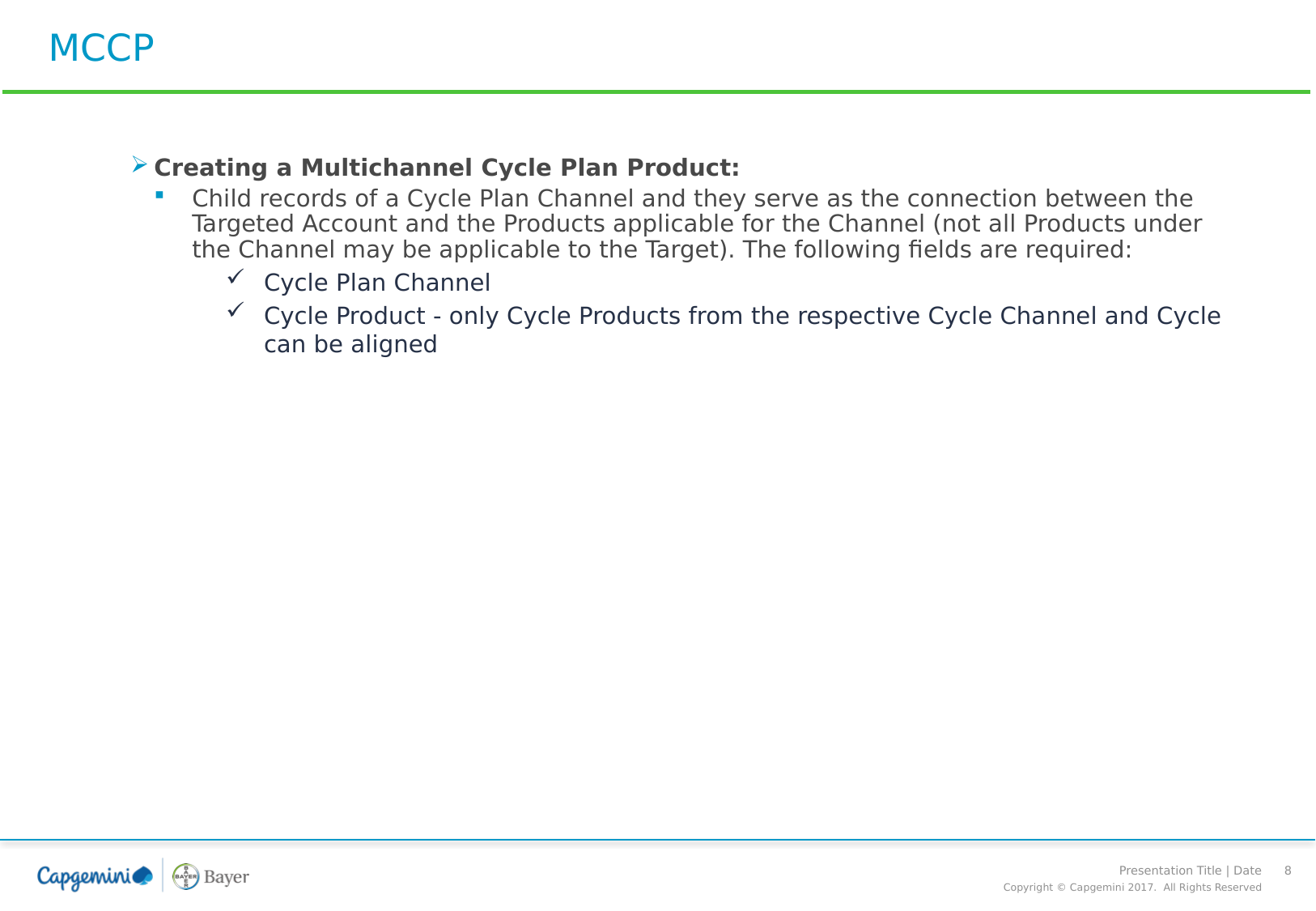

# MCCP

Creating a Multichannel Cycle Plan Product:
Child records of a Cycle Plan Channel and they serve as the connection between the Targeted Account and the Products applicable for the Channel (not all Products under the Channel may be applicable to the Target). The following fields are required:
Cycle Plan Channel
Cycle Product - only Cycle Products from the respective Cycle Channel and Cycle can be aligned